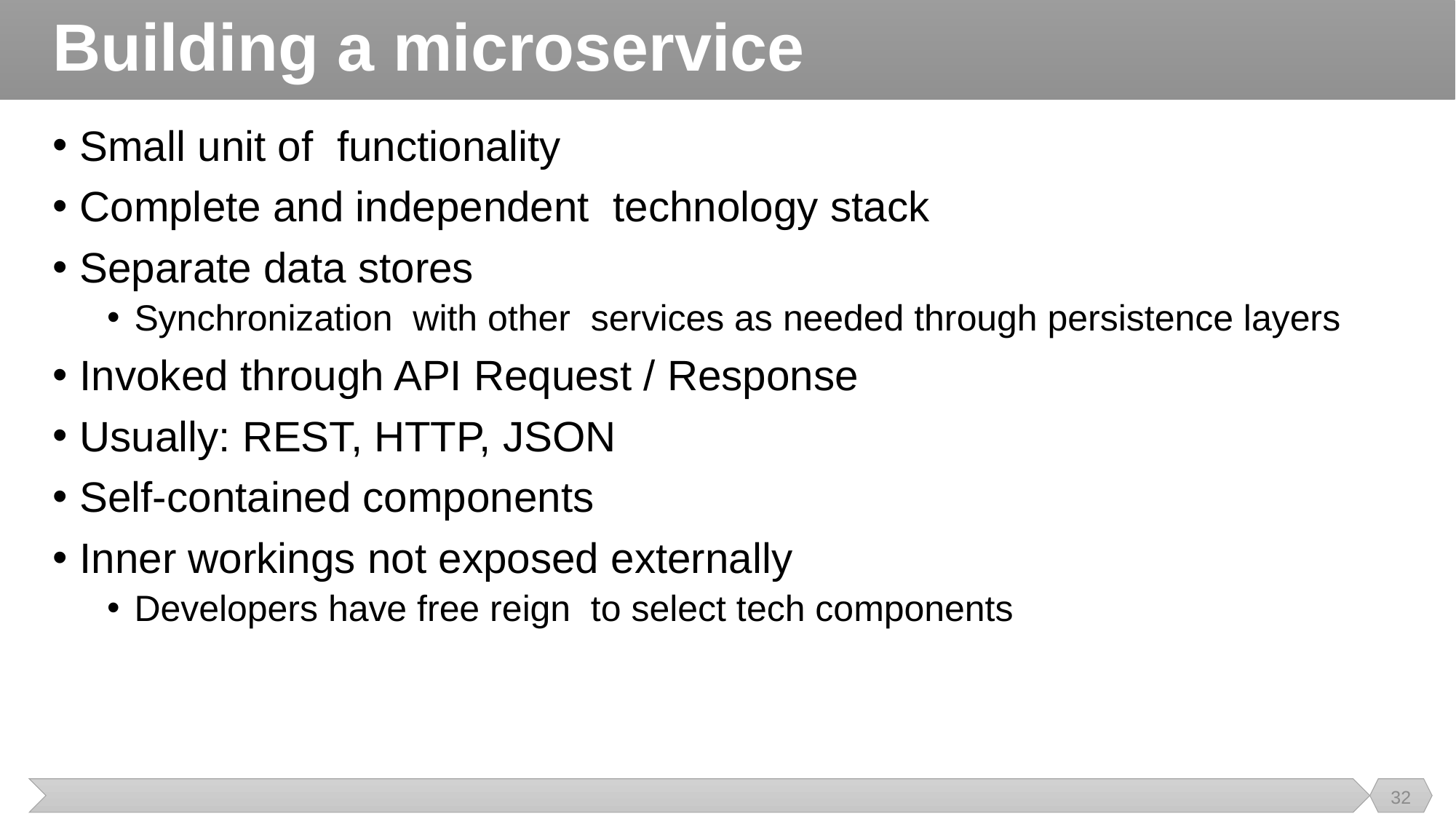

# Building a microservice
Small unit of  functionality
Complete and independent  technology stack
Separate data stores
Synchronization  with other  services as needed through persistence layers
Invoked through API Request / Response
Usually: REST, HTTP, JSON
Self-contained components
Inner workings not exposed externally
Developers have free reign  to select tech components
32